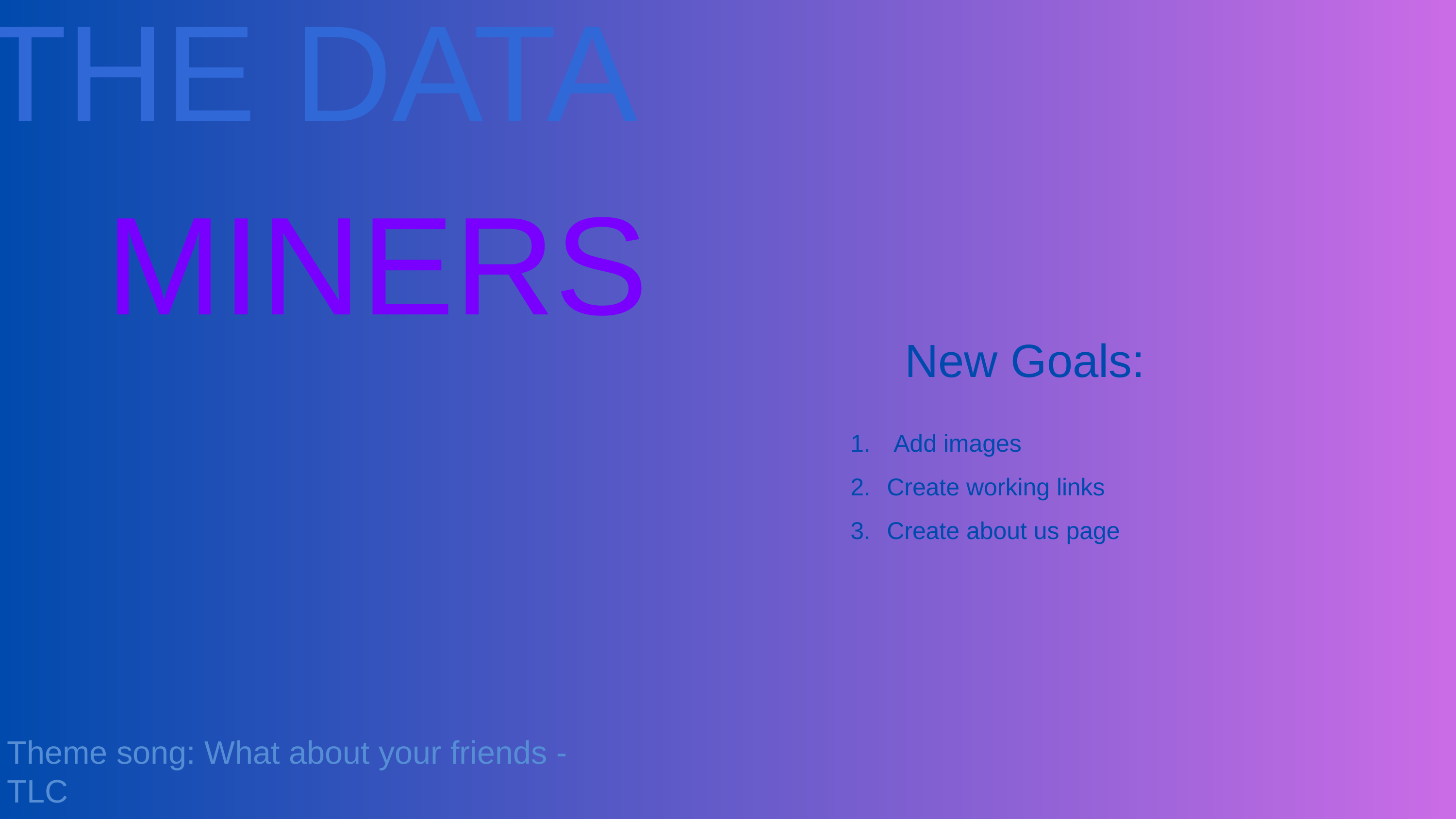

THE DATA
MINERS
New Goals:

 Add images
Create working links
Create about us page
Theme song: What about your friends - TLC